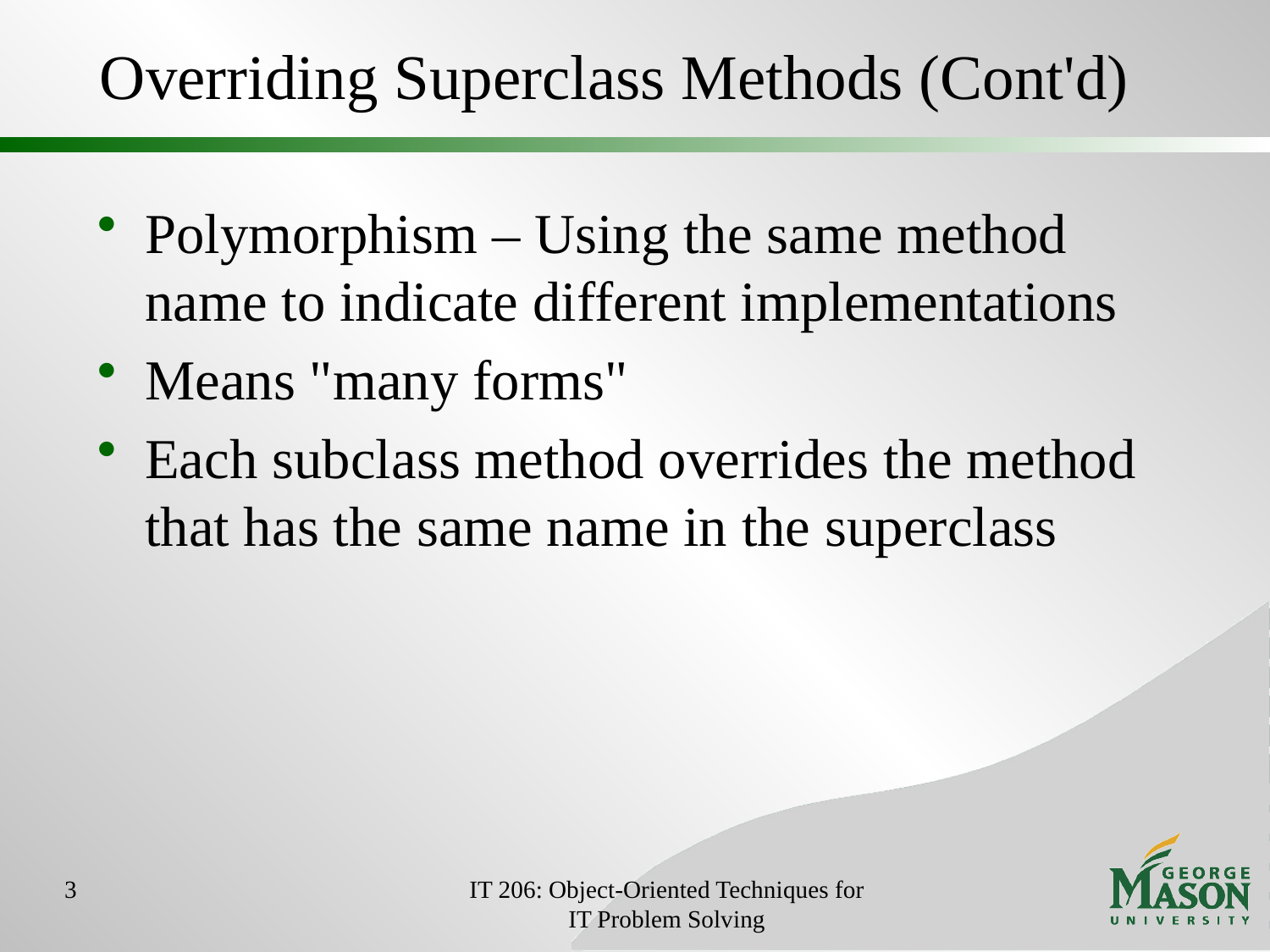

# Overriding Superclass Methods (Cont'd)
Polymorphism – Using the same method name to indicate different implementations
Means "many forms"
Each subclass method overrides the method that has the same name in the superclass
3
IT 206: Object-Oriented Techniques for IT Problem Solving